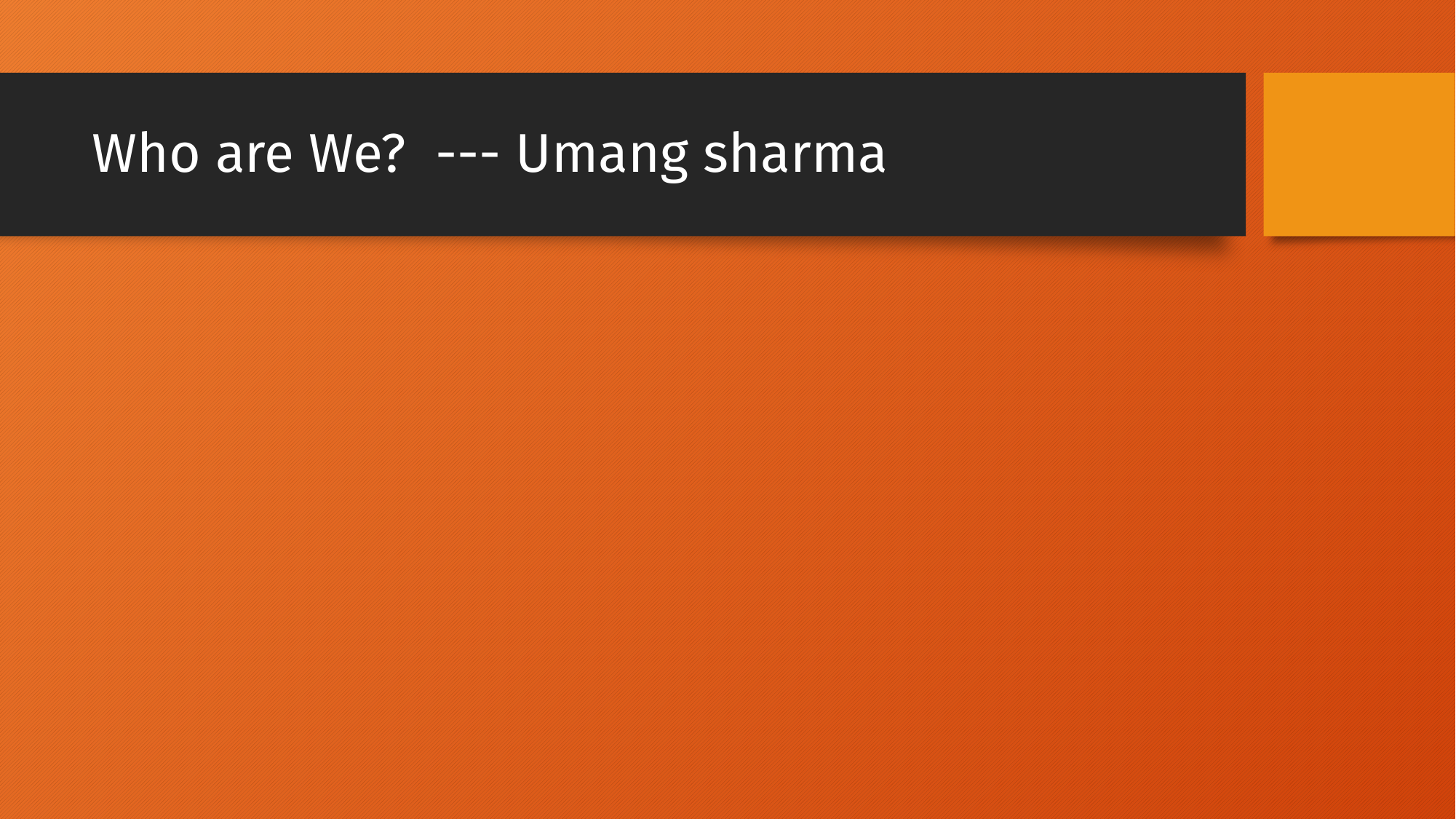

# Who are We?  --- Umang sharma